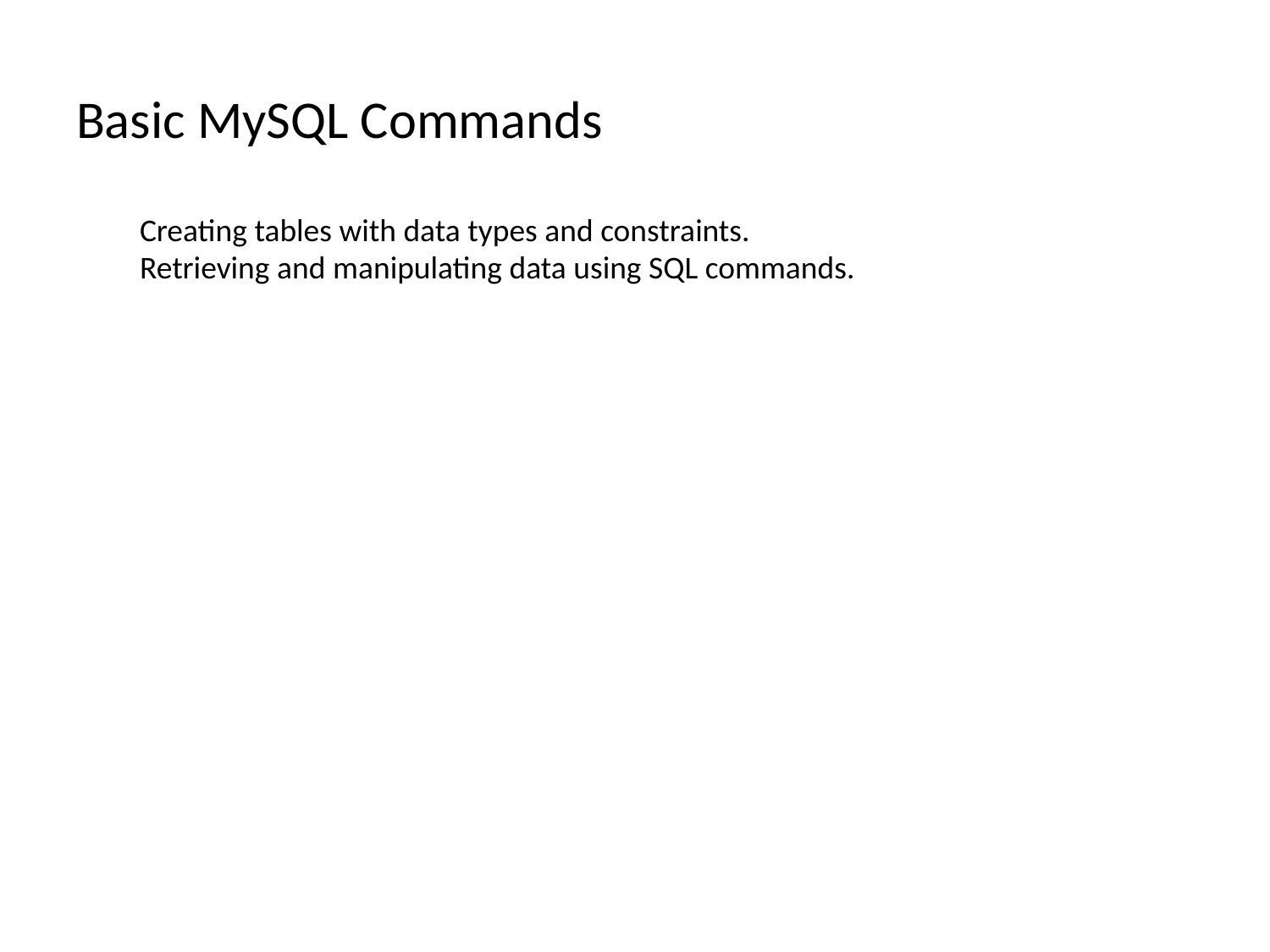

# Basic MySQL Commands

Creating tables with data types and constraints.
Retrieving and manipulating data using SQL commands.